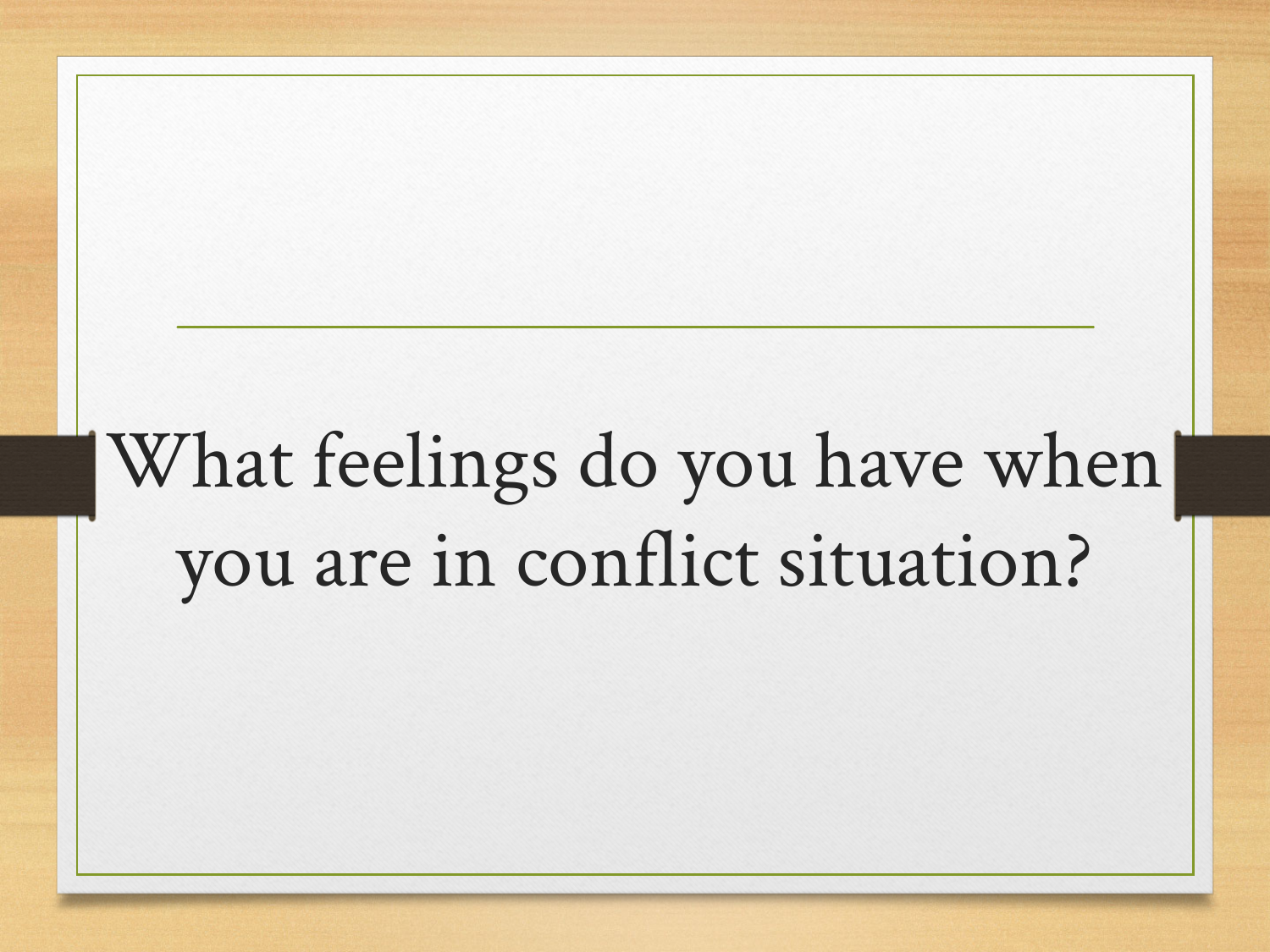

# What feelings do you have when you are in conflict situation?